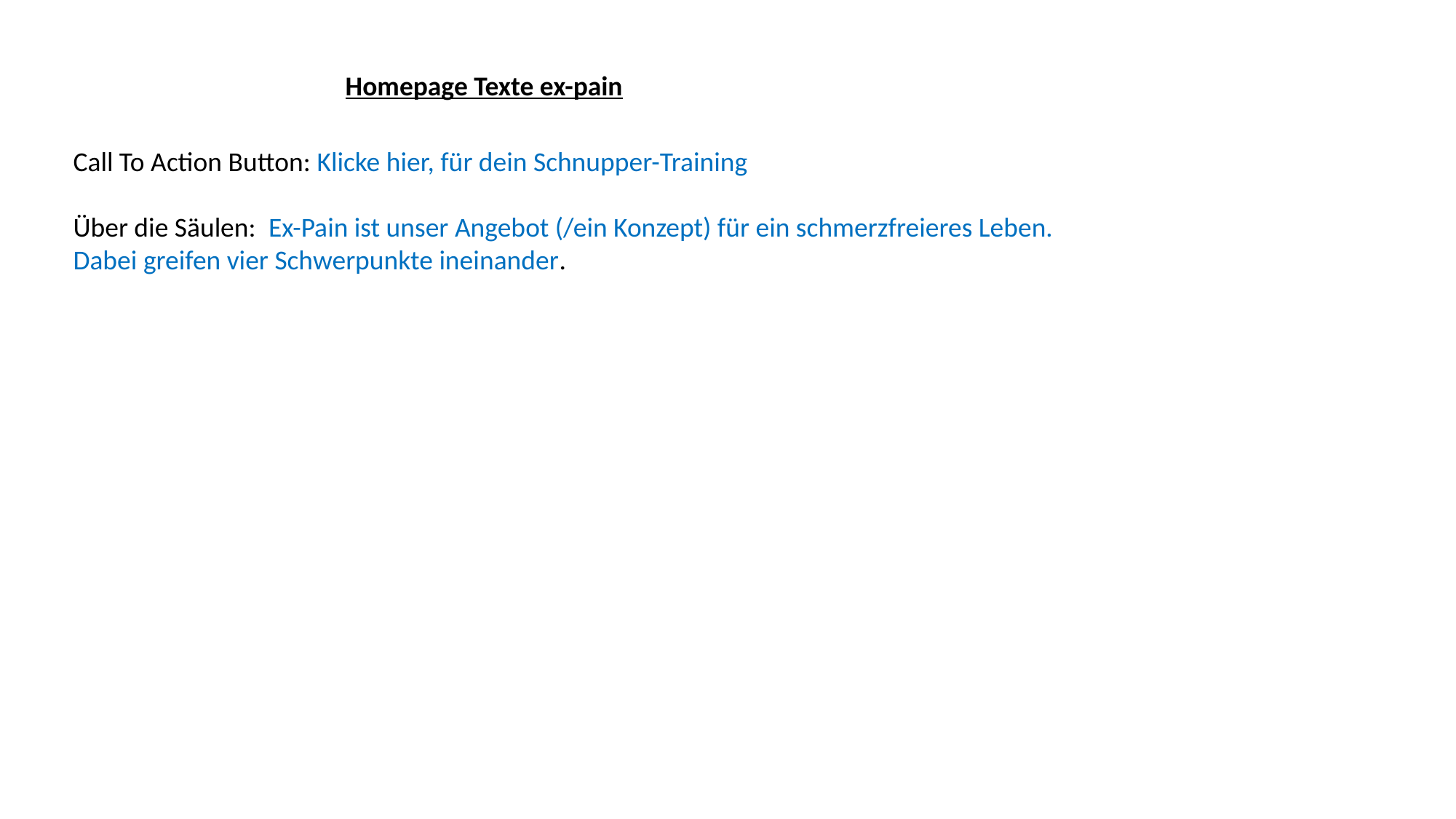

Homepage Texte ex-pain
Call To Action Button: Klicke hier, für dein Schnupper-Training

Über die Säulen:  Ex-Pain ist unser Angebot (/ein Konzept) für ein schmerzfreieres Leben.
Dabei greifen vier Schwerpunkte ineinander.